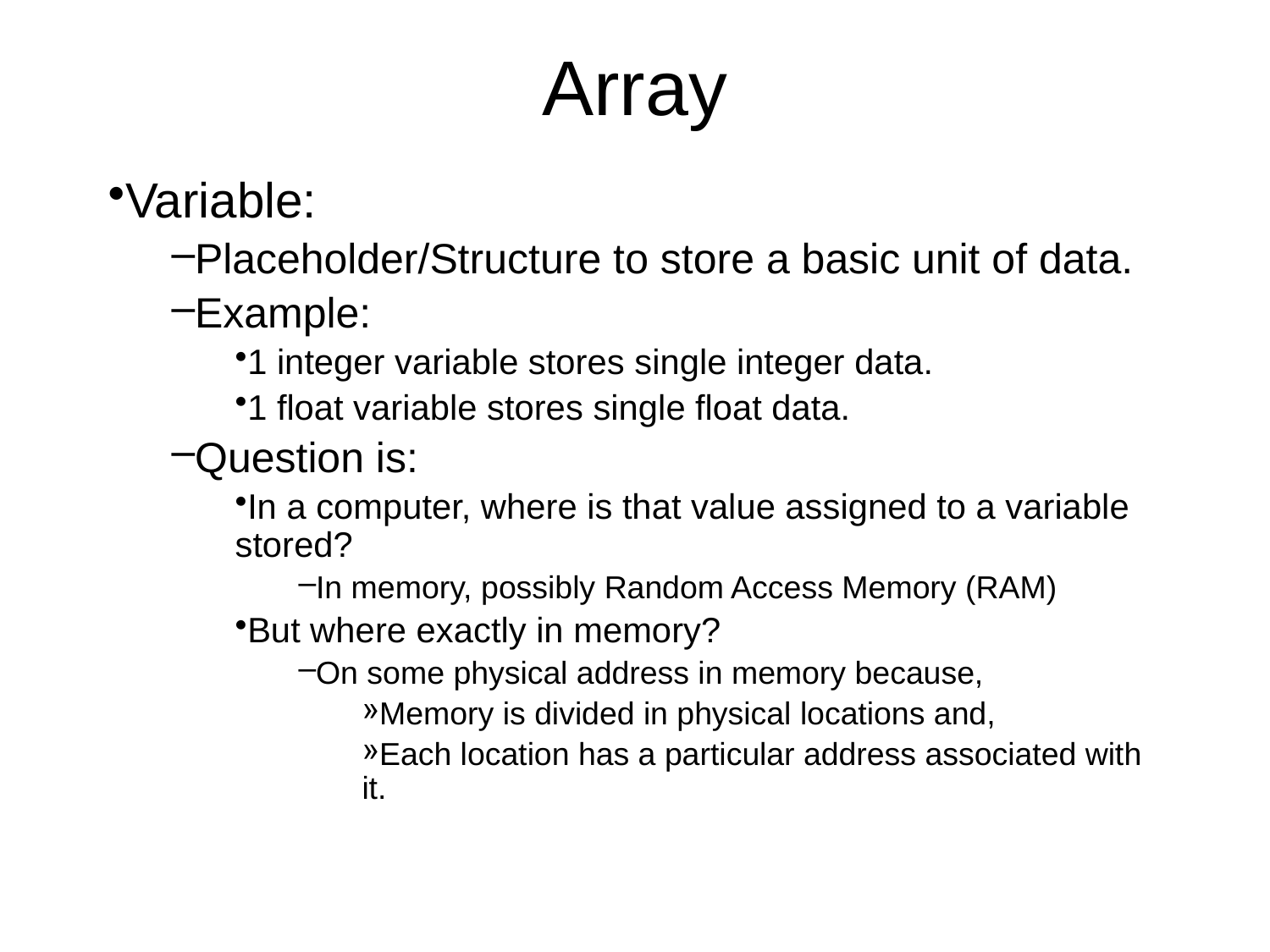

# Array
Variable:
Placeholder/Structure to store a basic unit of data.
Example:
1 integer variable stores single integer data.
1 float variable stores single float data.
Question is:
In a computer, where is that value assigned to a variable stored?
In memory, possibly Random Access Memory (RAM)
But where exactly in memory?
On some physical address in memory because,
Memory is divided in physical locations and,
Each location has a particular address associated with it.